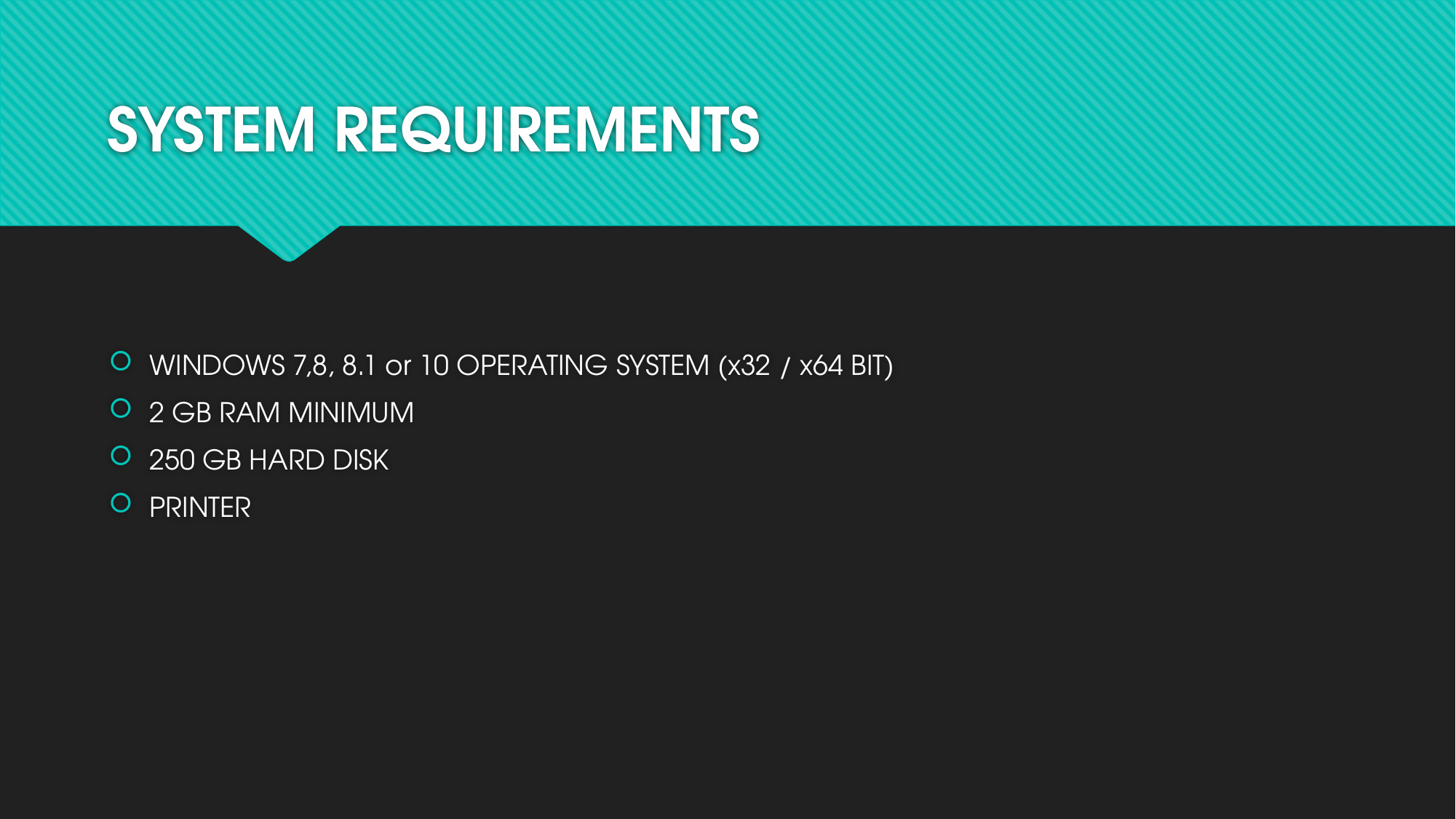

# SYSTEM REQUIREMENTS
WINDOWS 7,8, 8.1 or 10 OPERATING SYSTEM (x32 / x64 BIT)
2 GB RAM MINIMUM
250 GB HARD DISK
PRINTER